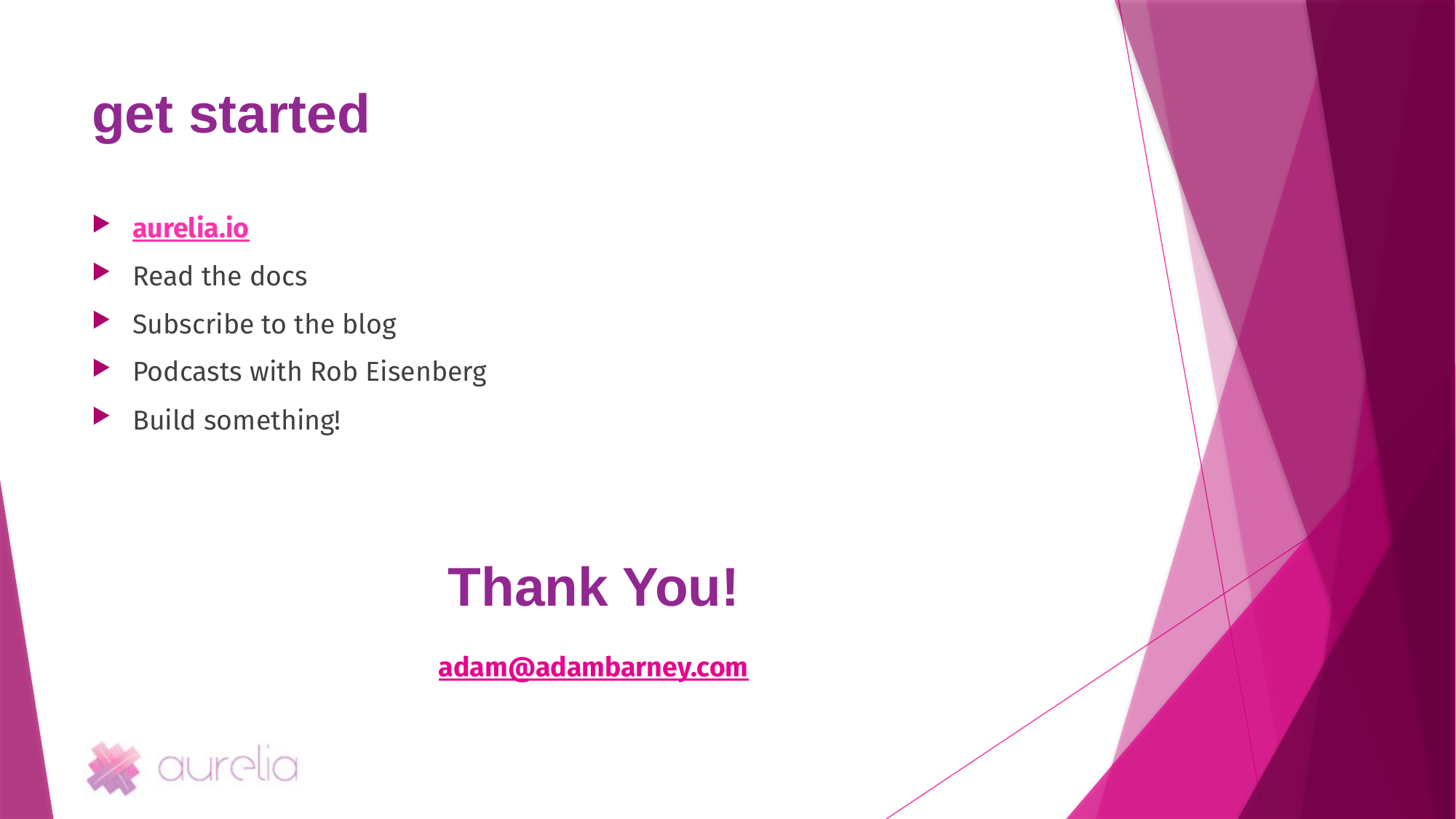

# get started
aurelia.io
Read the docs
Subscribe to the blog
Podcasts with Rob Eisenberg
Build something!

Thank You!

adam@adambarney.com